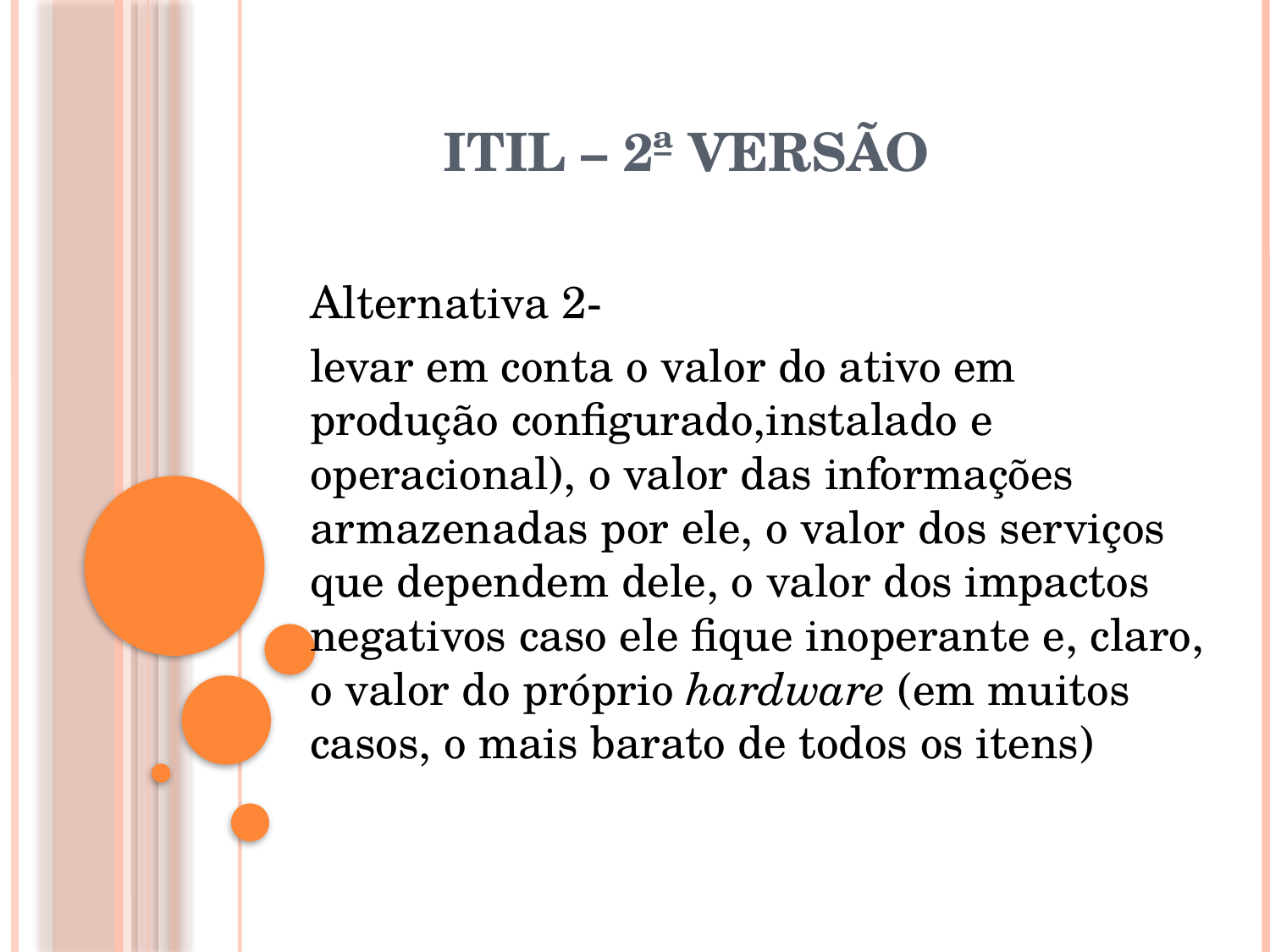

# ITIL – 2ª Versão
Alternativa 2-
levar em conta o valor do ativo em produção configurado,instalado e operacional), o valor das informações armazenadas por ele, o valor dos serviços que dependem dele, o valor dos impactos negativos caso ele fique inoperante e, claro, o valor do próprio hardware (em muitos casos, o mais barato de todos os itens)